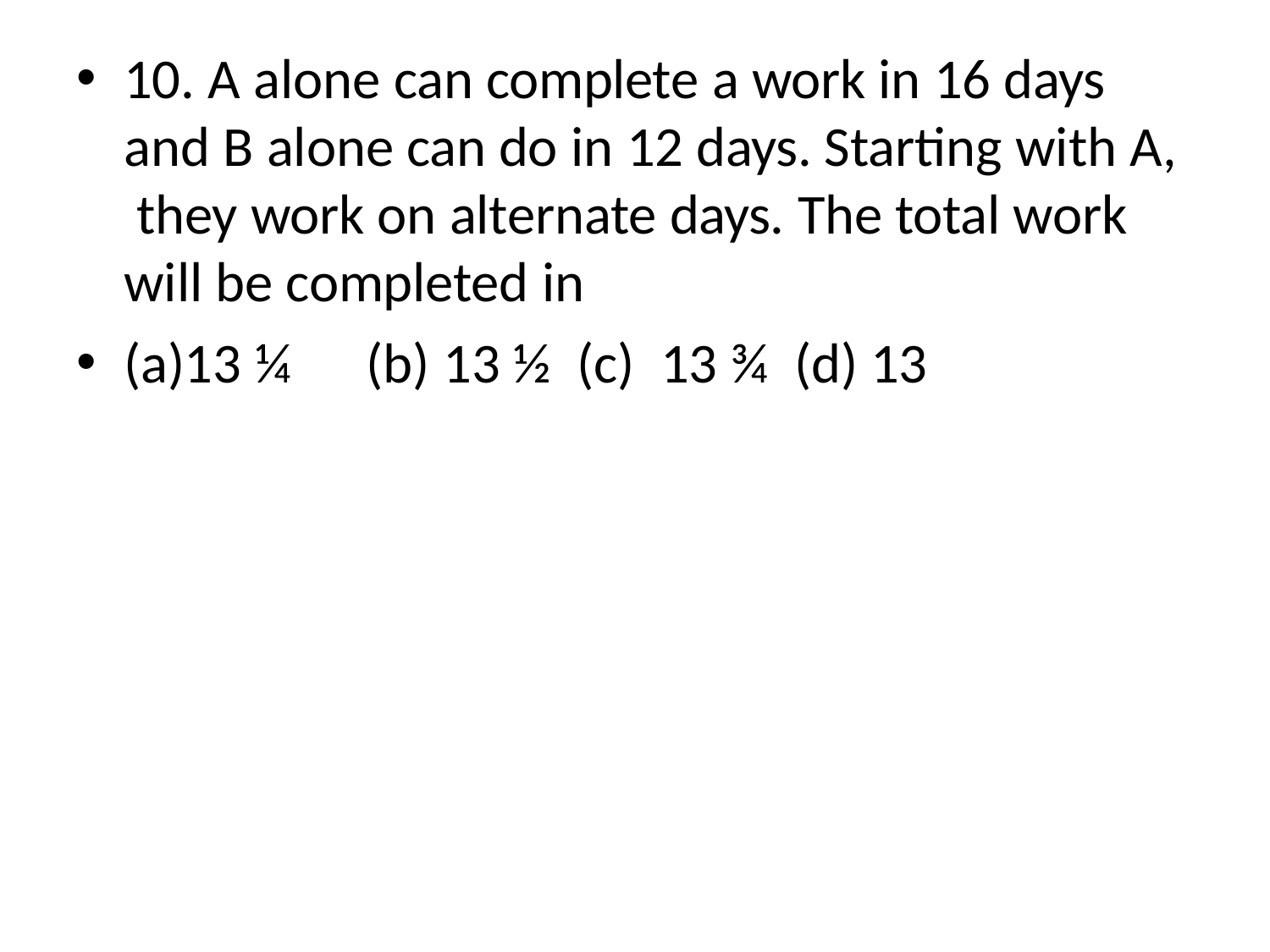

10. A alone can complete a work in 16 days  and B alone can do in 12 days. Starting with A,  they work on alternate days. The total work  will be completed in
(a)13 ¼	(b) 13 ½	(c)	13 ¾	(d) 13